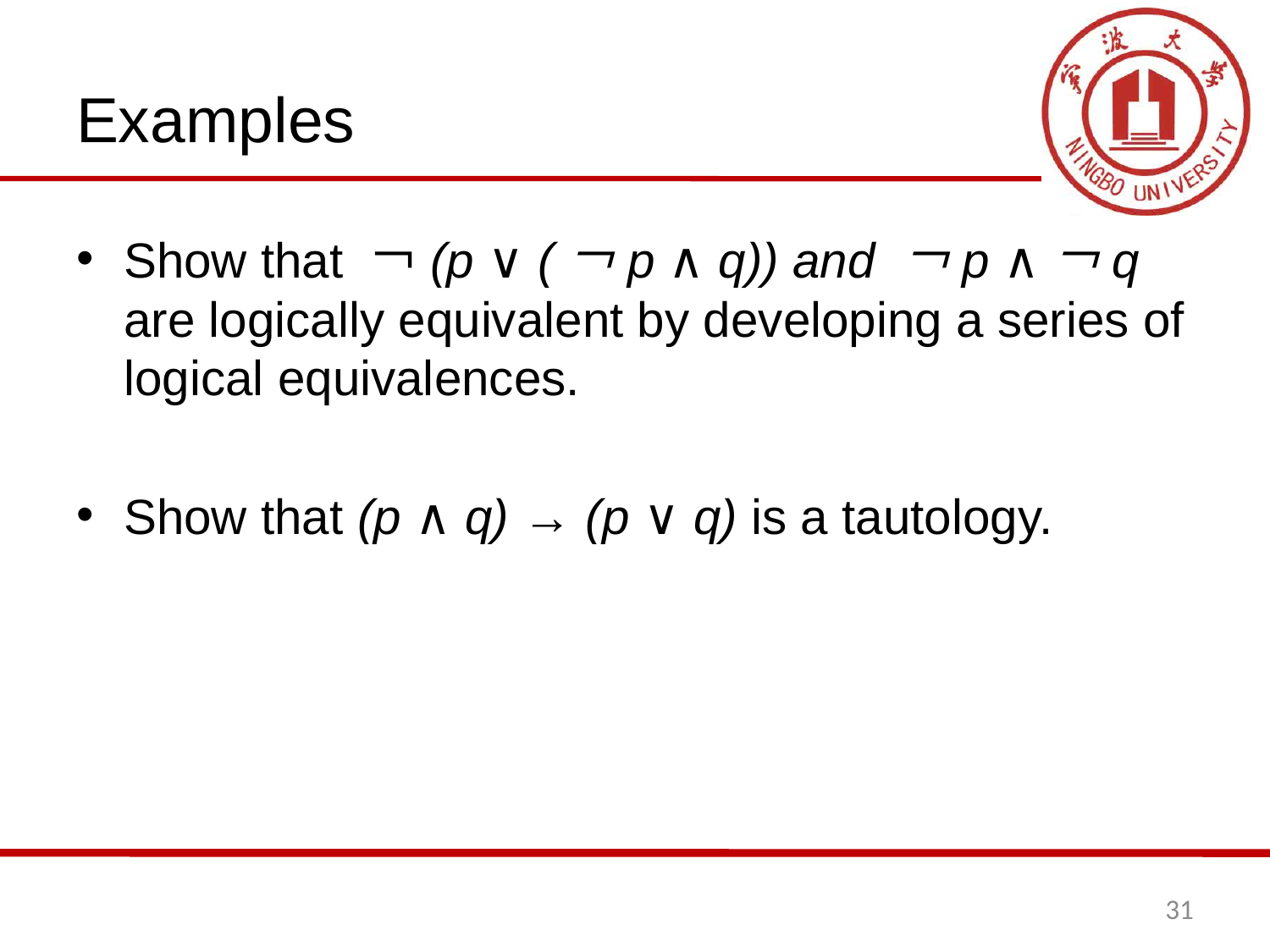

# Examples
Show that ￢(p ∨ (￢p ∧ q)) and ￢p ∧￢q are logically equivalent by developing a series of logical equivalences.

Show that (p ∧ q) → (p ∨ q) is a tautology.
31